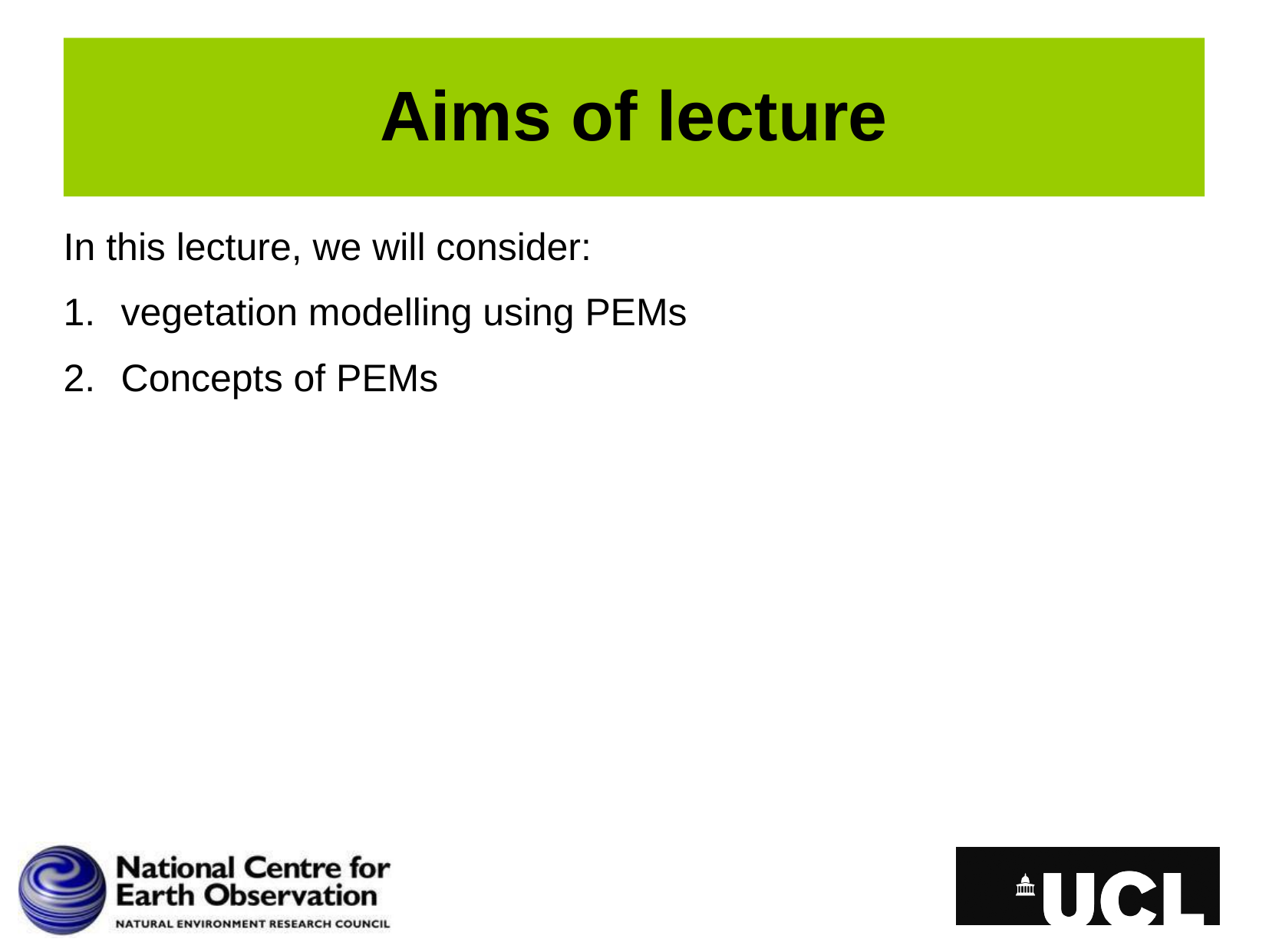

# Aims of lecture
In this lecture, we will consider:
vegetation modelling using PEMs
Concepts of PEMs